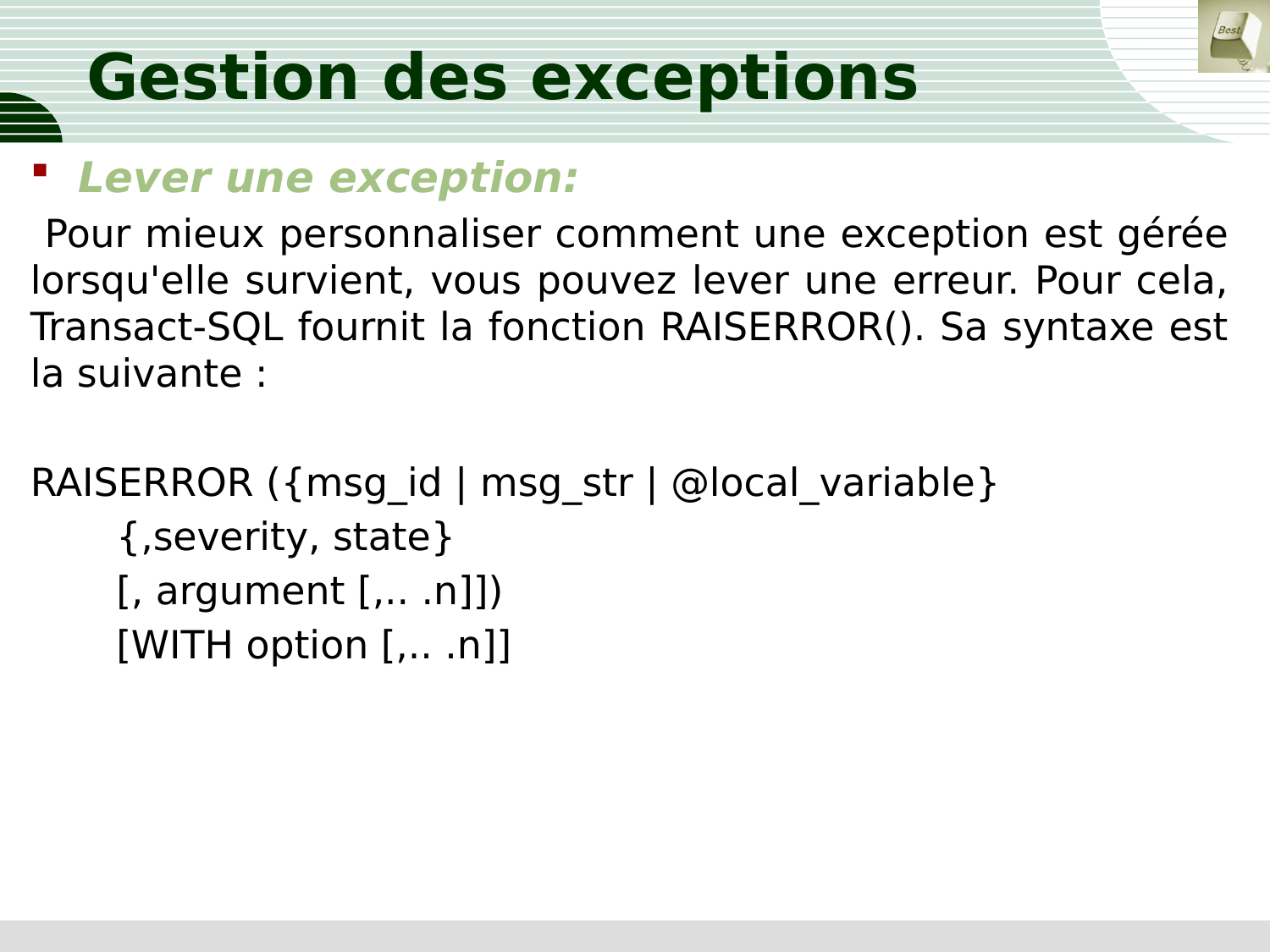

# Gestion des exceptions
Lever une exception:
 Pour mieux personnaliser comment une exception est gérée lorsqu'elle survient, vous pouvez lever une erreur. Pour cela, Transact-SQL fournit la fonction RAISERROR(). Sa syntaxe est la suivante :

RAISERROR ({msg_id | msg_str | @local_variable}
       {,severity, state}
       [, argument [,.. .n]])
       [WITH option [,.. .n]]